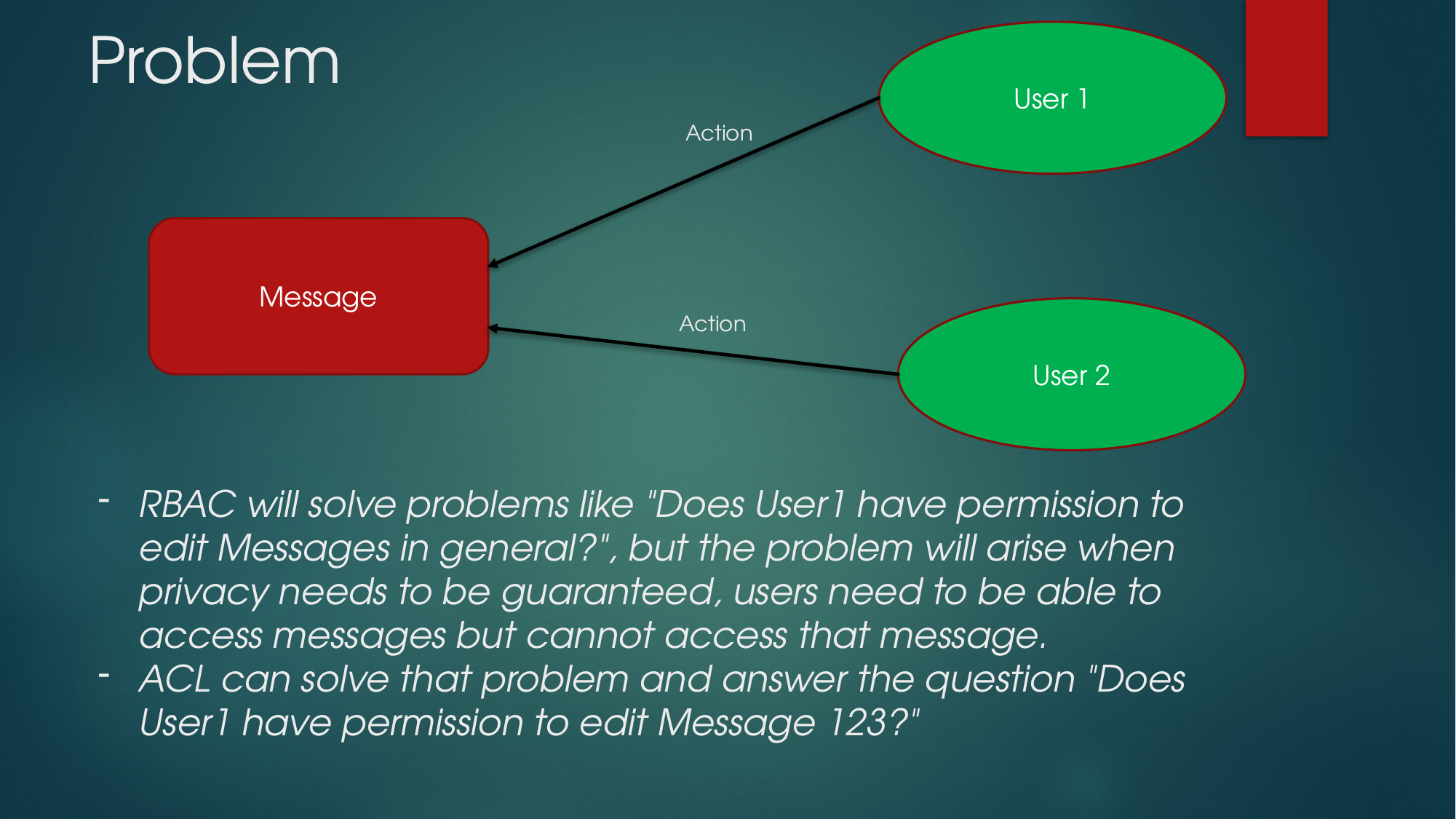

# Problem
User 1

Action
Message
User 2
Action
RBAC will solve problems like "Does User1 have permission to edit Messages in general?", but the problem will arise when privacy needs to be guaranteed, users need to be able to access messages but cannot access that message.
ACL can solve that problem and answer the question "Does User1 have permission to edit Message 123?"